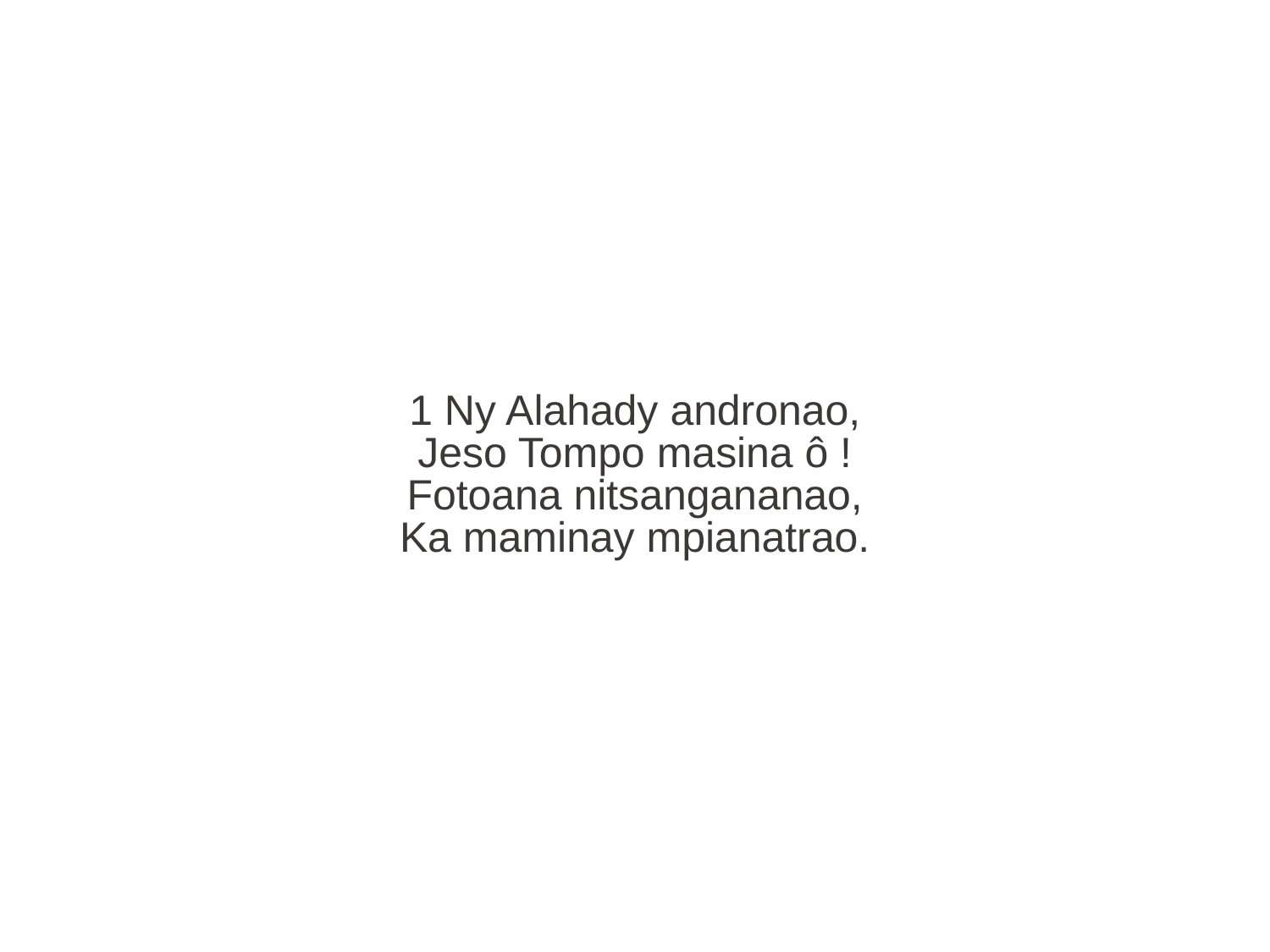

1 Ny Alahady andronao,
Jeso Tompo masina ô !
Fotoana nitsangananao,
Ka maminay mpianatrao.